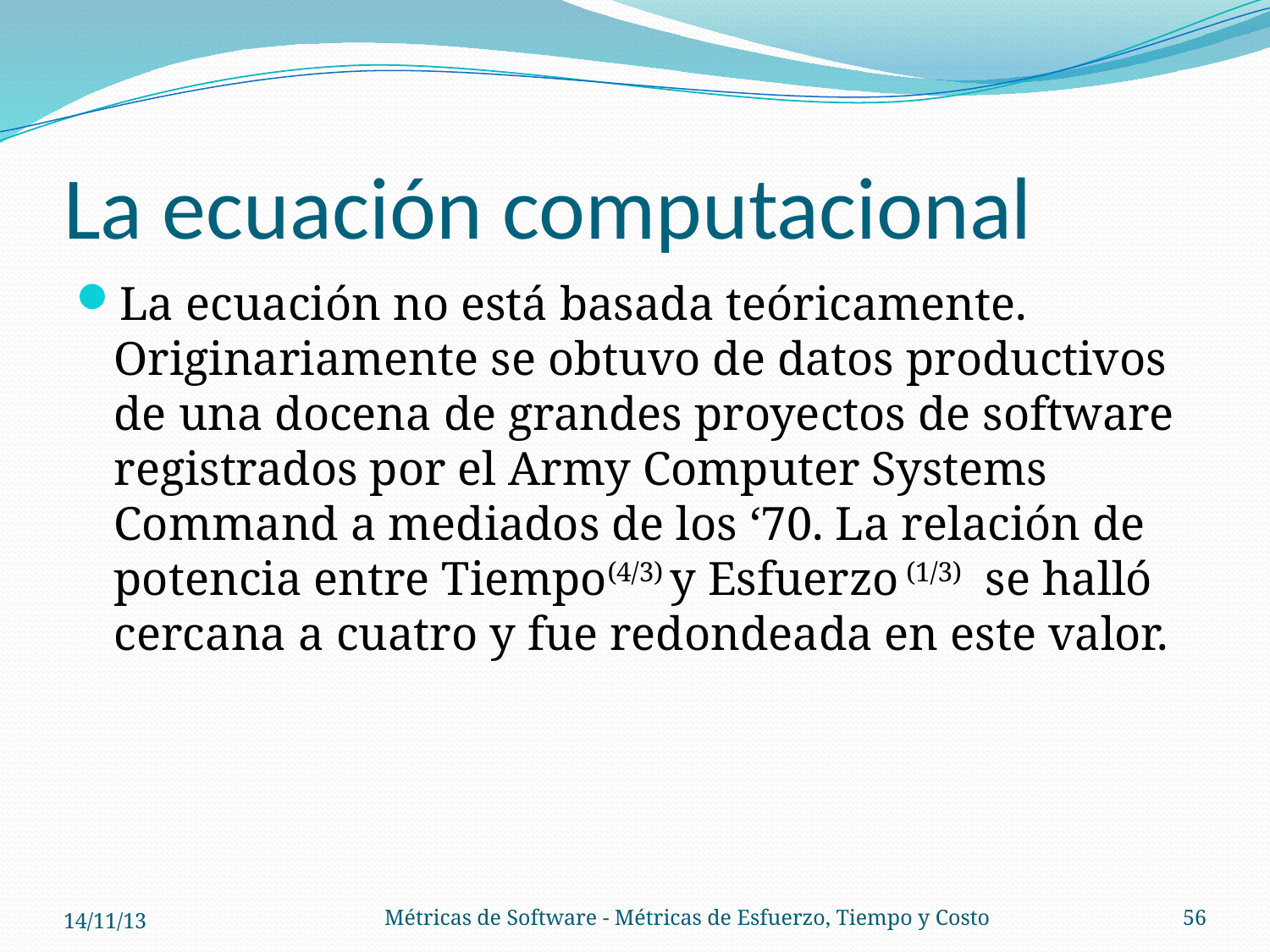

# La ecuación computacional
La ecuación no está basada teóricamente. Originariamente se obtuvo de datos productivos de una docena de grandes proyectos de software registrados por el Army Computer Systems Command a mediados de los ‘70. La relación de potencia entre Tiempo(4/3) y Esfuerzo (1/3)  se halló cercana a cuatro y fue redondeada en este valor.

14/11/13
Métricas de Software - Métricas de Esfuerzo, Tiempo y Costo
56